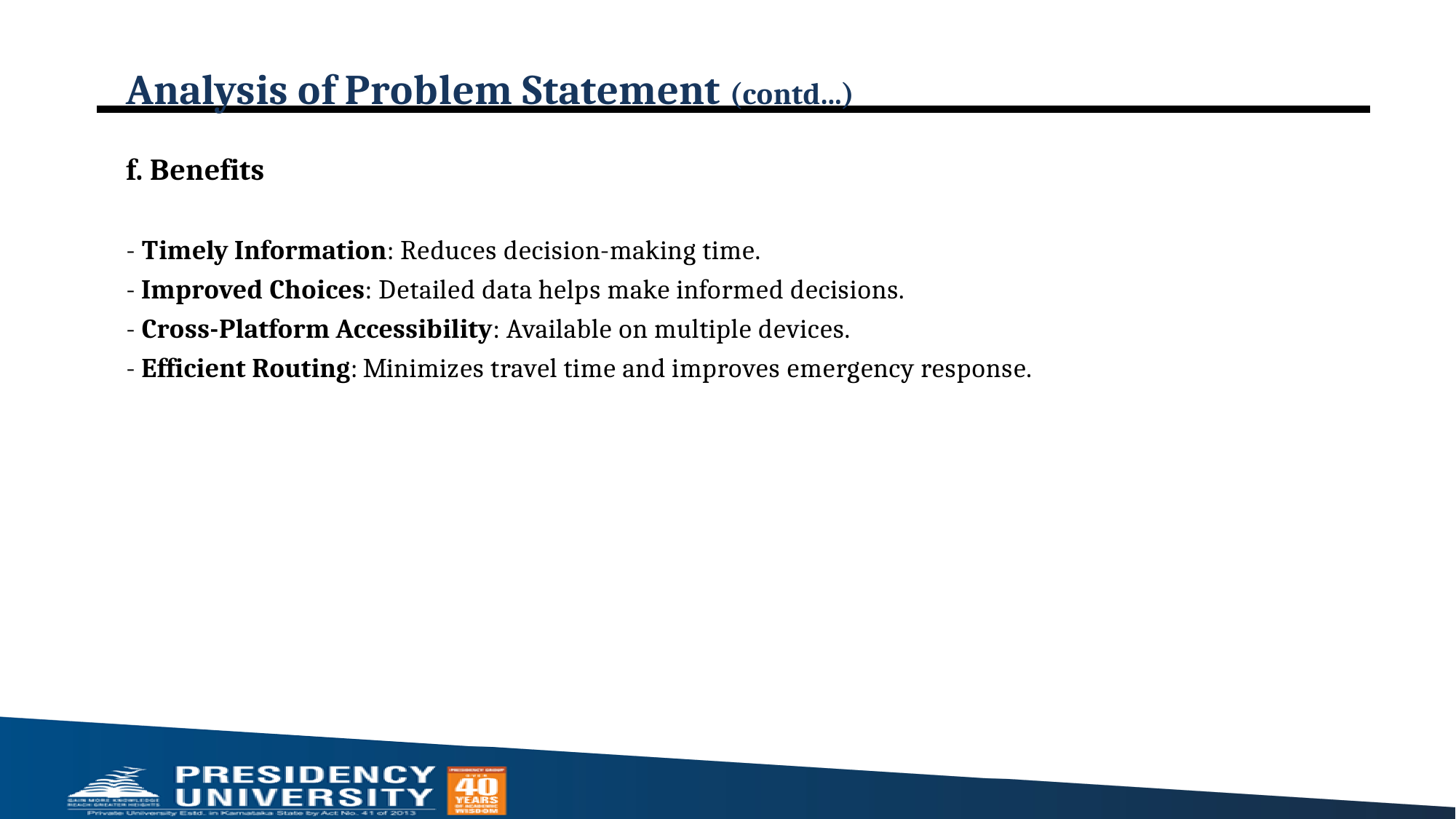

# Analysis of Problem Statement (contd...)
f. Benefits

- Timely Information: Reduces decision-making time.
- Improved Choices: Detailed data helps make informed decisions.
- Cross-Platform Accessibility: Available on multiple devices.
- Efficient Routing: Minimizes travel time and improves emergency response.